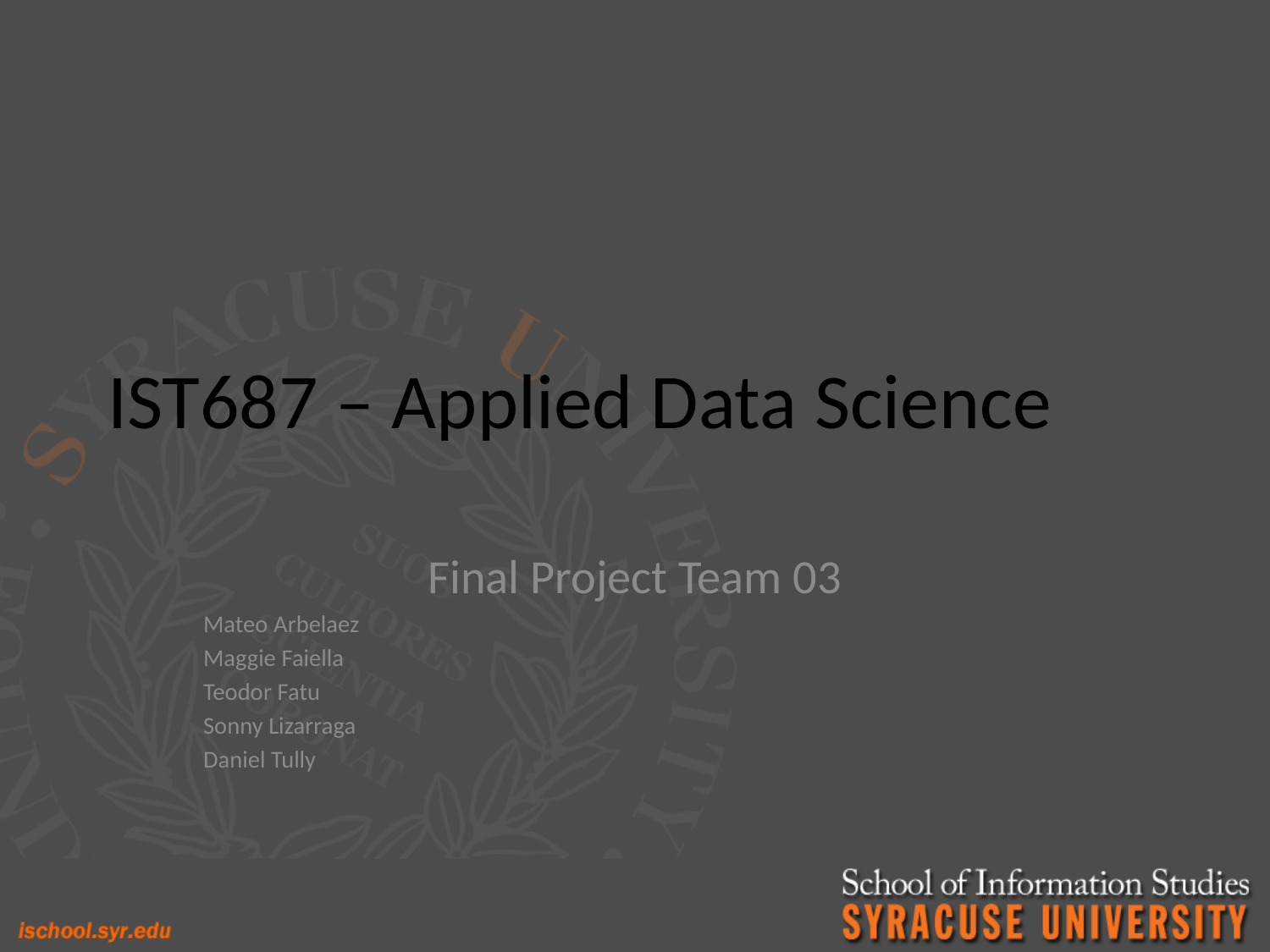

# IST687 – Applied Data Science
Final Project Team 03
Mateo Arbelaez
Maggie Faiella
Teodor Fatu
Sonny Lizarraga
Daniel Tully